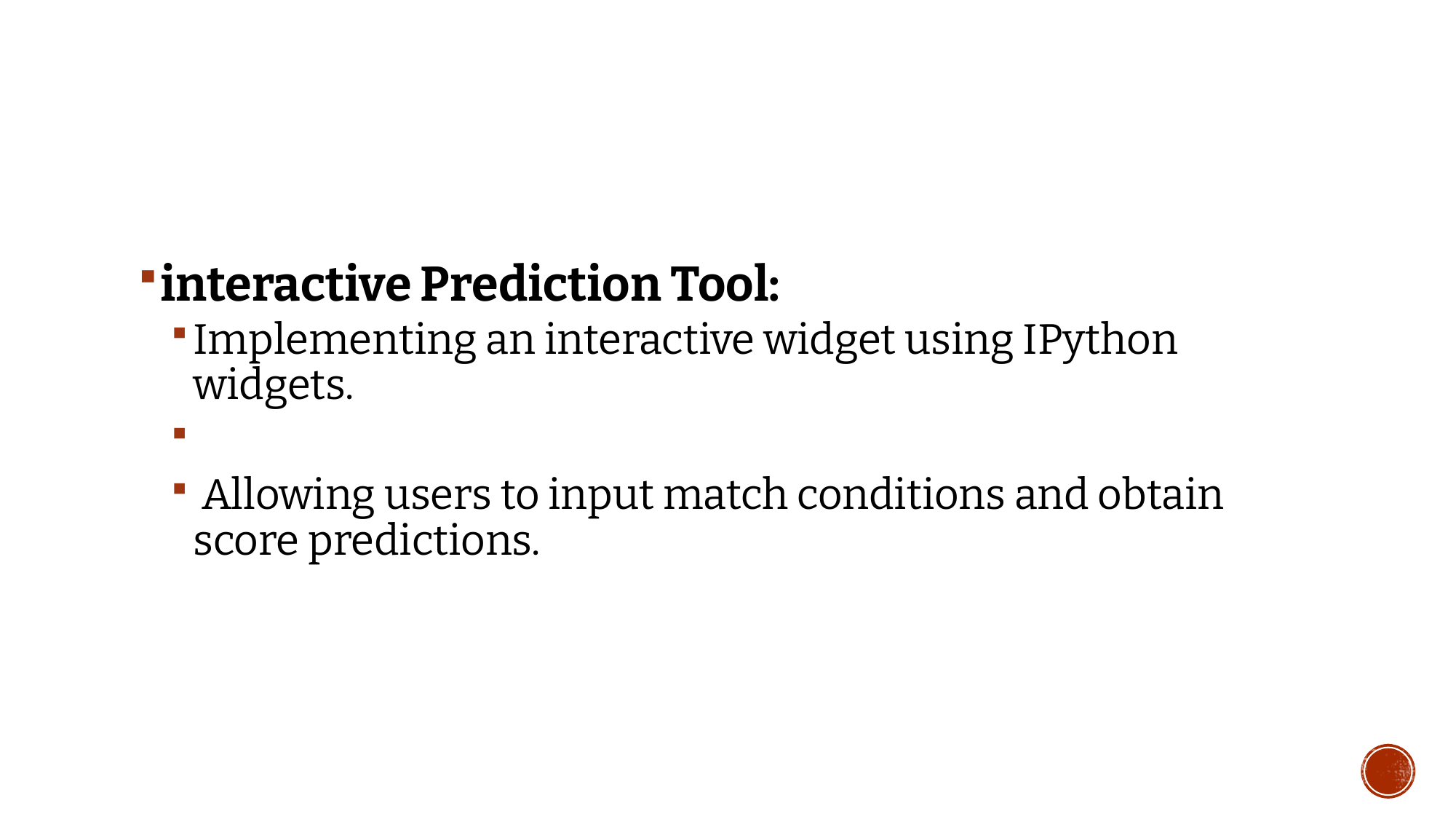

#
interactive Prediction Tool:
Implementing an interactive widget using IPython widgets.

 Allowing users to input match conditions and obtain score predictions.